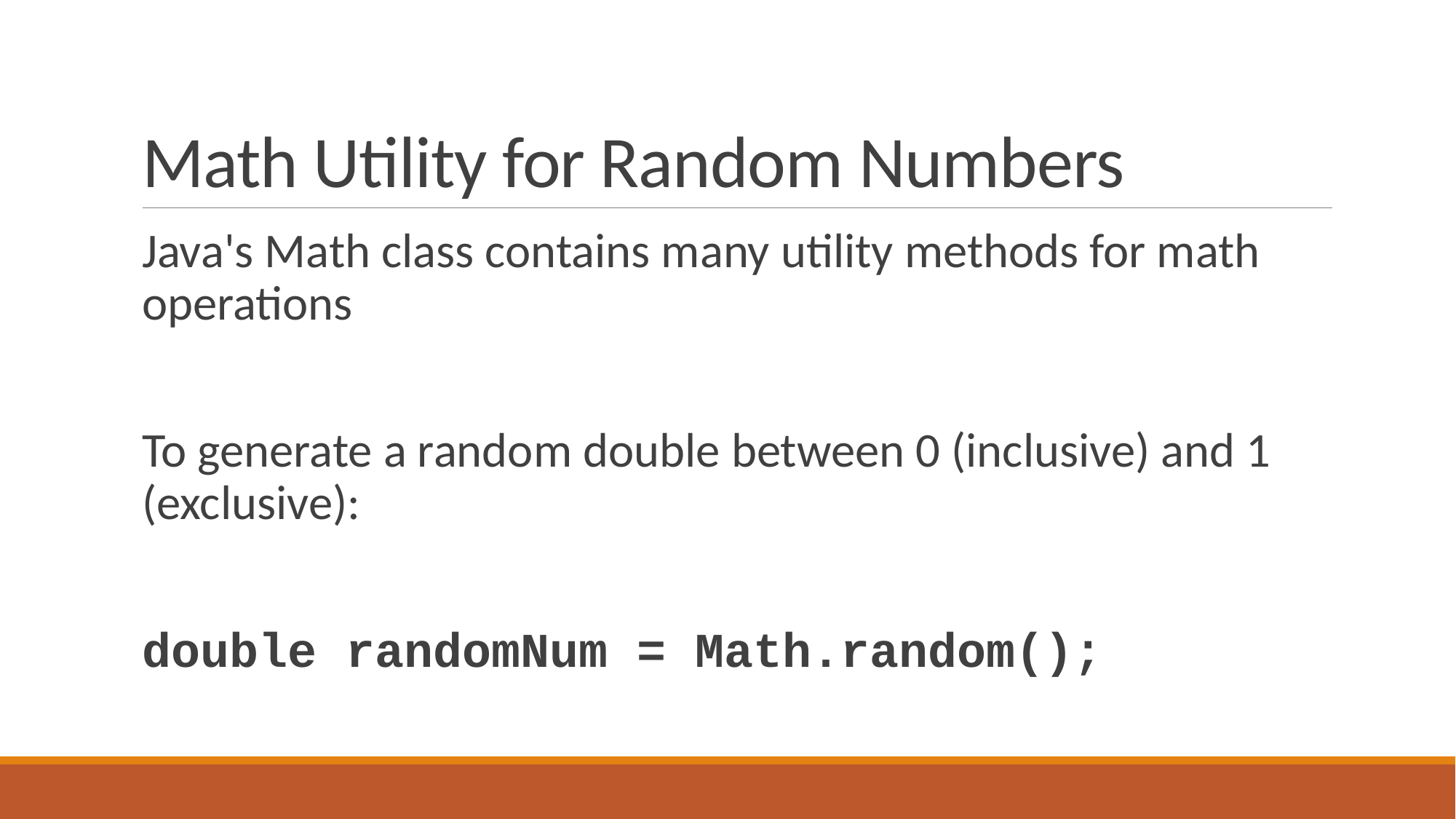

# Math Utility for Random Numbers
Java's Math class contains many utility methods for math operations

To generate a random double between 0 (inclusive) and 1 (exclusive):

double randomNum = Math.random();